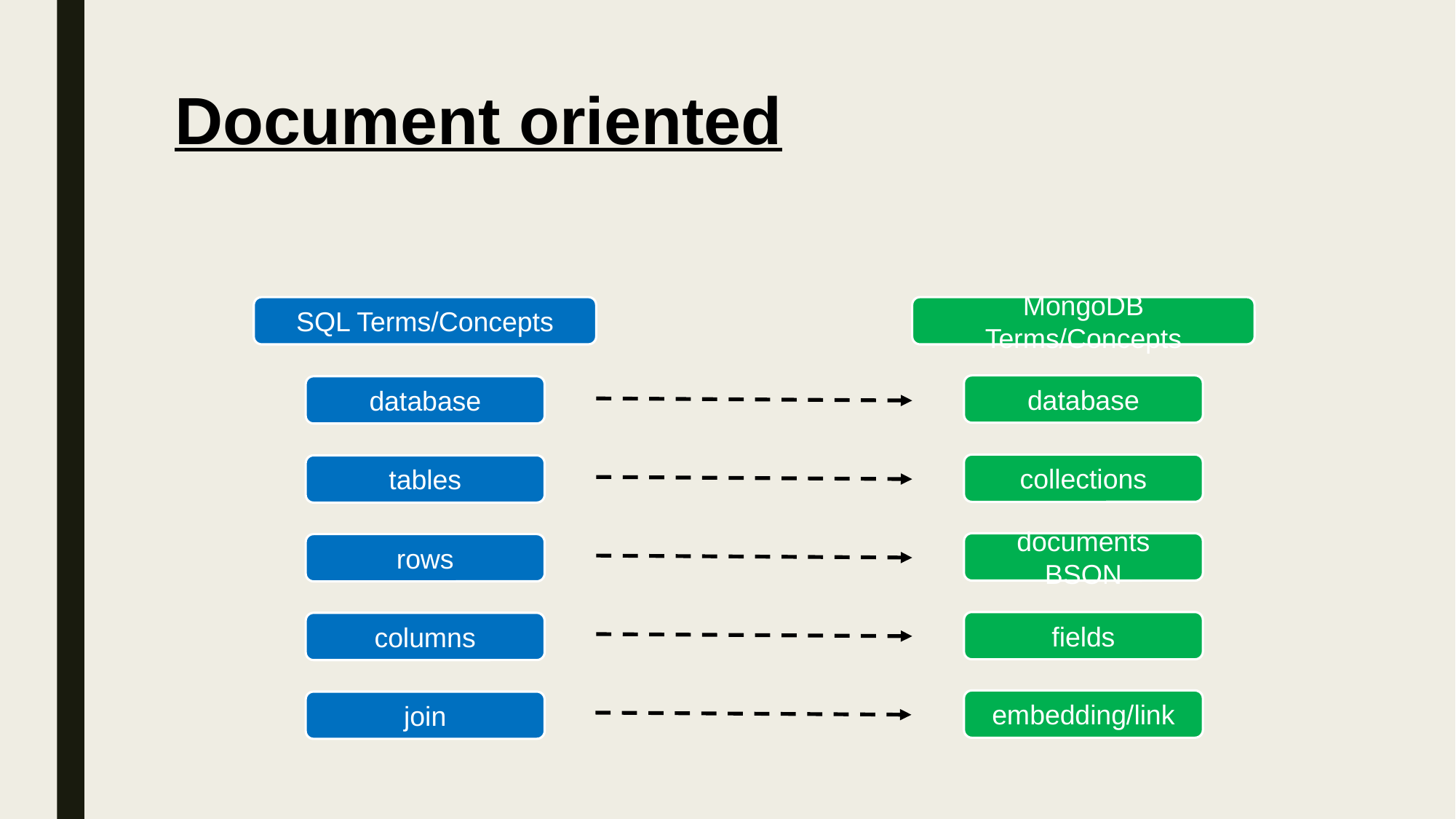

# Document oriented
SQL Terms/Concepts
MongoDB Terms/Concepts
database
database
collections
tables
documents BSON
rows
fields
columns
embedding/link
join